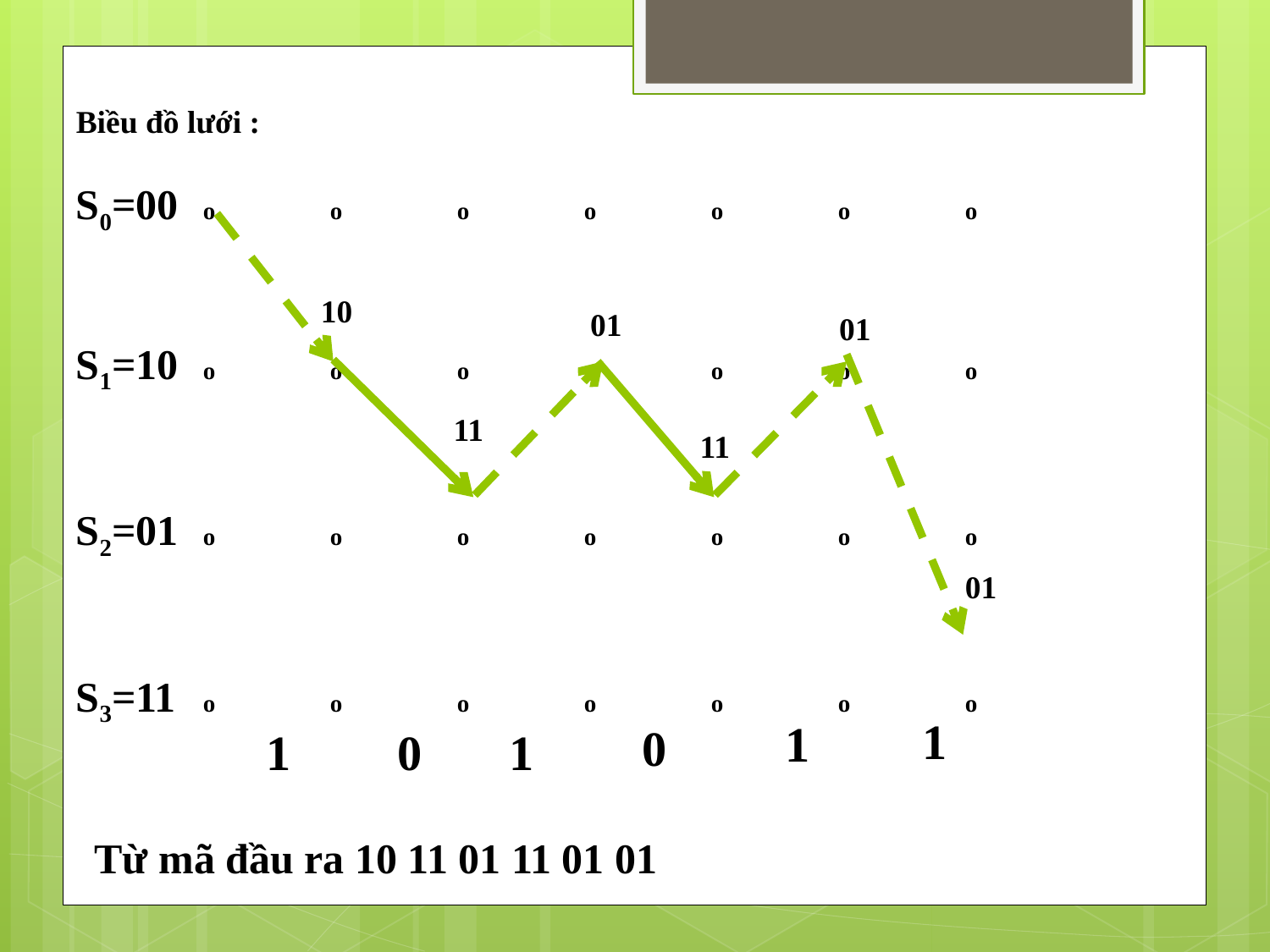

Biều đồ lưới :

S0=00 	o	o	o	o	o	o	o

S1=10 	o	o	o	o	o	o	o

S2=01 	o	o	o	o	o	o	o

S3=11	o	o	o	o	o	o	o

10
01
01
11
11
01
1
1
0
1
0
1
Từ mã đầu ra 10 11 01 11 01 01